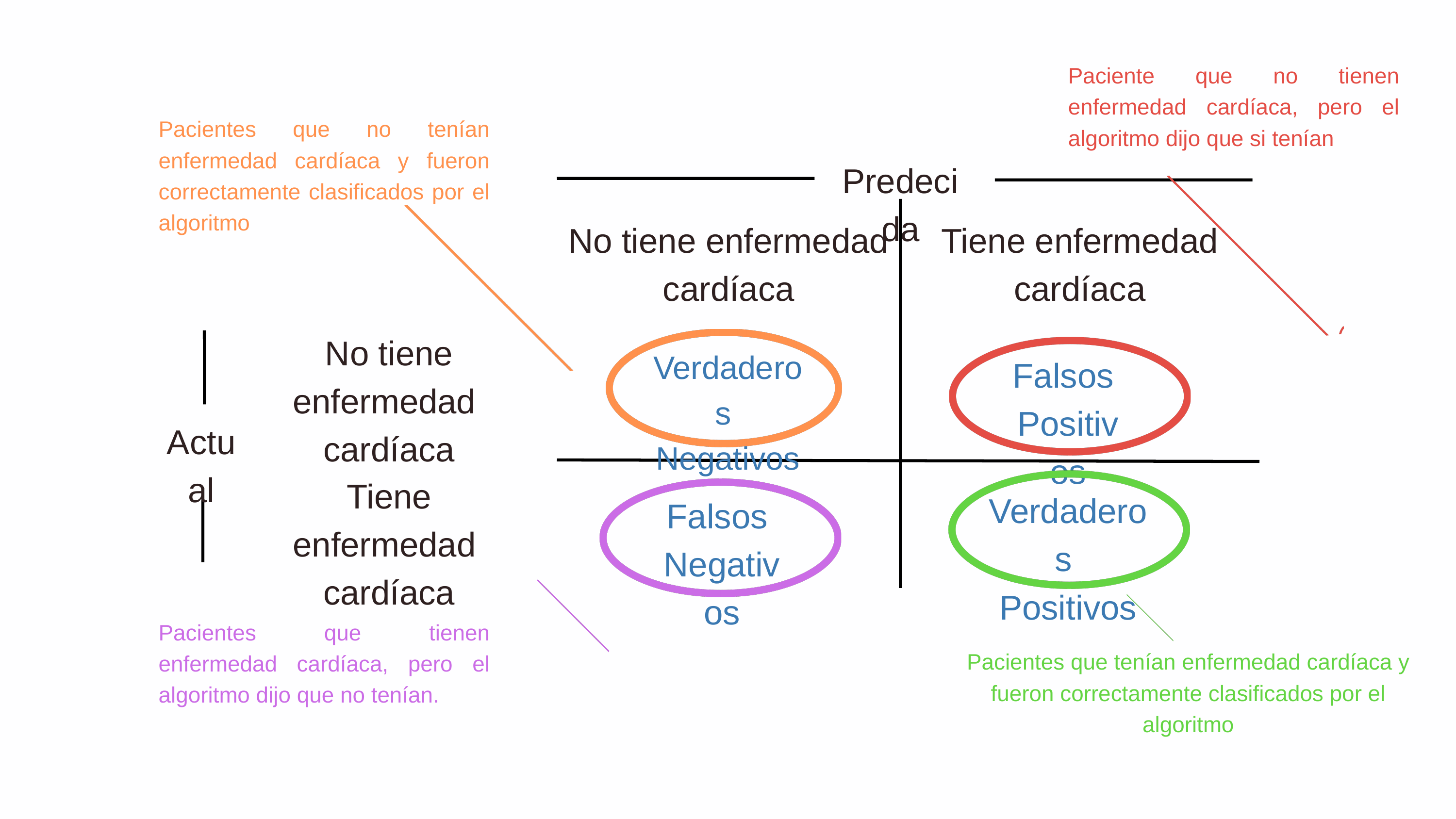

Paciente que no tienen enfermedad cardíaca, pero el algoritmo dijo que si tenían
Pacientes que no tenían enfermedad cardíaca y fueron correctamente clasificados por el algoritmo
Predecida

Tiene enfermedad
cardíaca
No tiene enfermedad
cardíaca
No tiene enfermedad
cardíaca

Verdaderos
Negativos
Falsos
Positivos
Actual

Tiene enfermedad
cardíaca

Verdaderos
Positivos
Falsos
Negativos

Pacientes que tienen enfermedad cardíaca, pero el algoritmo dijo que no tenían.
Pacientes que tenían enfermedad cardíaca y fueron correctamente clasificados por el algoritmo